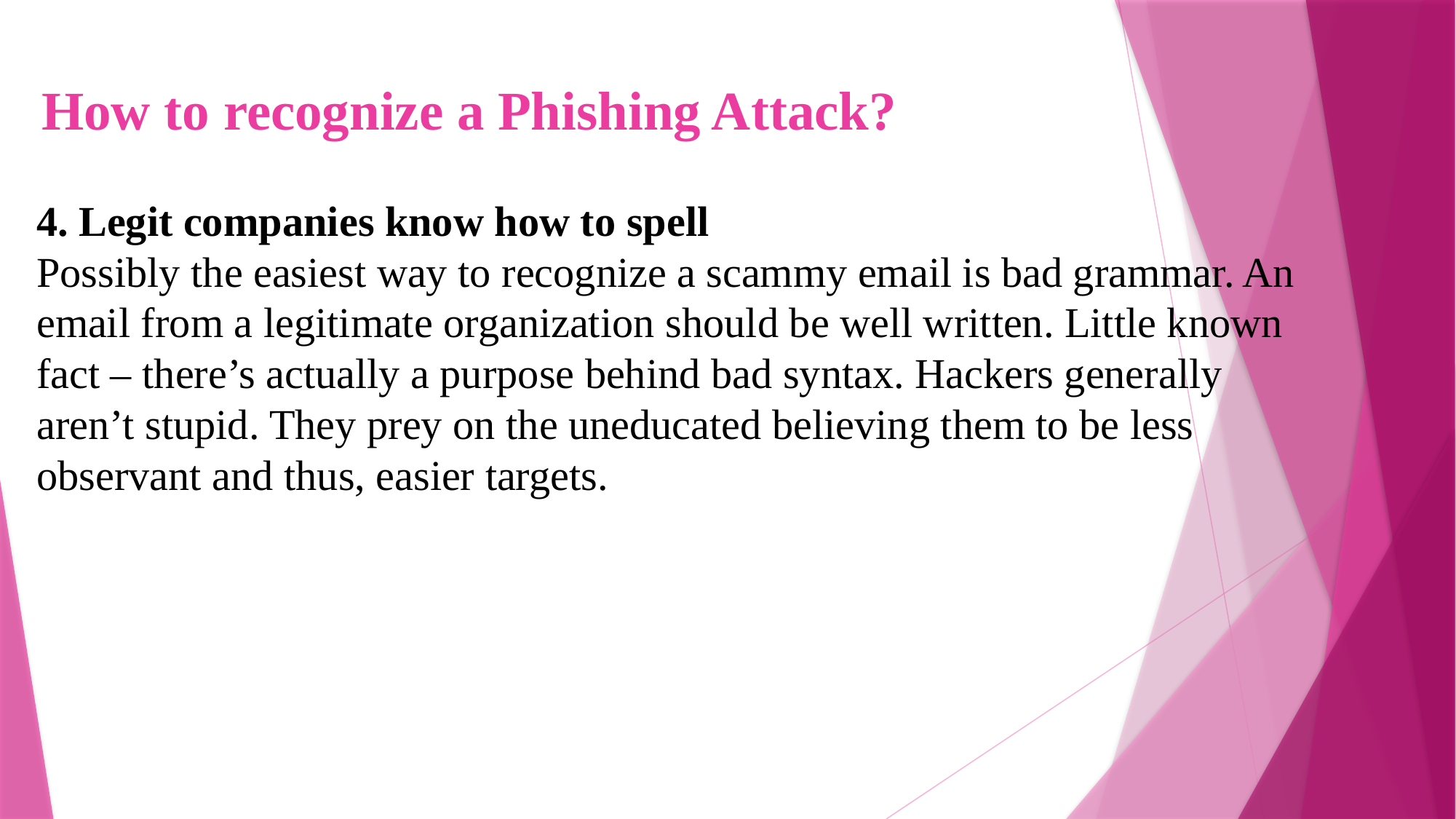

# How to recognize a Phishing Attack?
4. Legit companies know how to spell
Possibly the easiest way to recognize a scammy email is bad grammar. An email from a legitimate organization should be well written. Little known fact – there’s actually a purpose behind bad syntax. Hackers generally aren’t stupid. They prey on the uneducated believing them to be less observant and thus, easier targets.